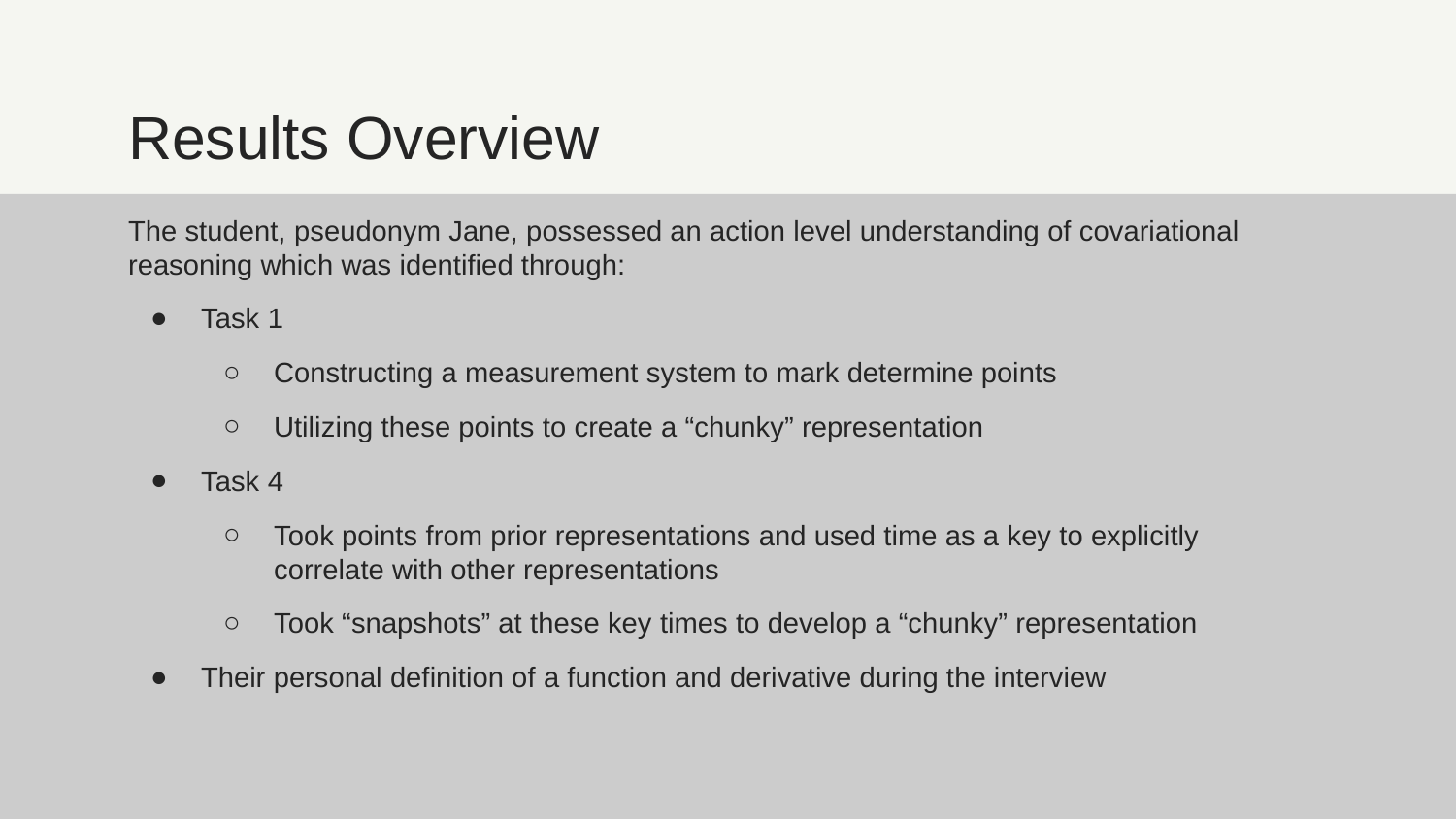

# Results Overview
The student, pseudonym Jane, possessed an action level understanding of covariational reasoning which was identified through:
Task 1
Constructing a measurement system to mark determine points
Utilizing these points to create a “chunky” representation
Task 4
Took points from prior representations and used time as a key to explicitly correlate with other representations
Took “snapshots” at these key times to develop a “chunky” representation
Their personal definition of a function and derivative during the interview